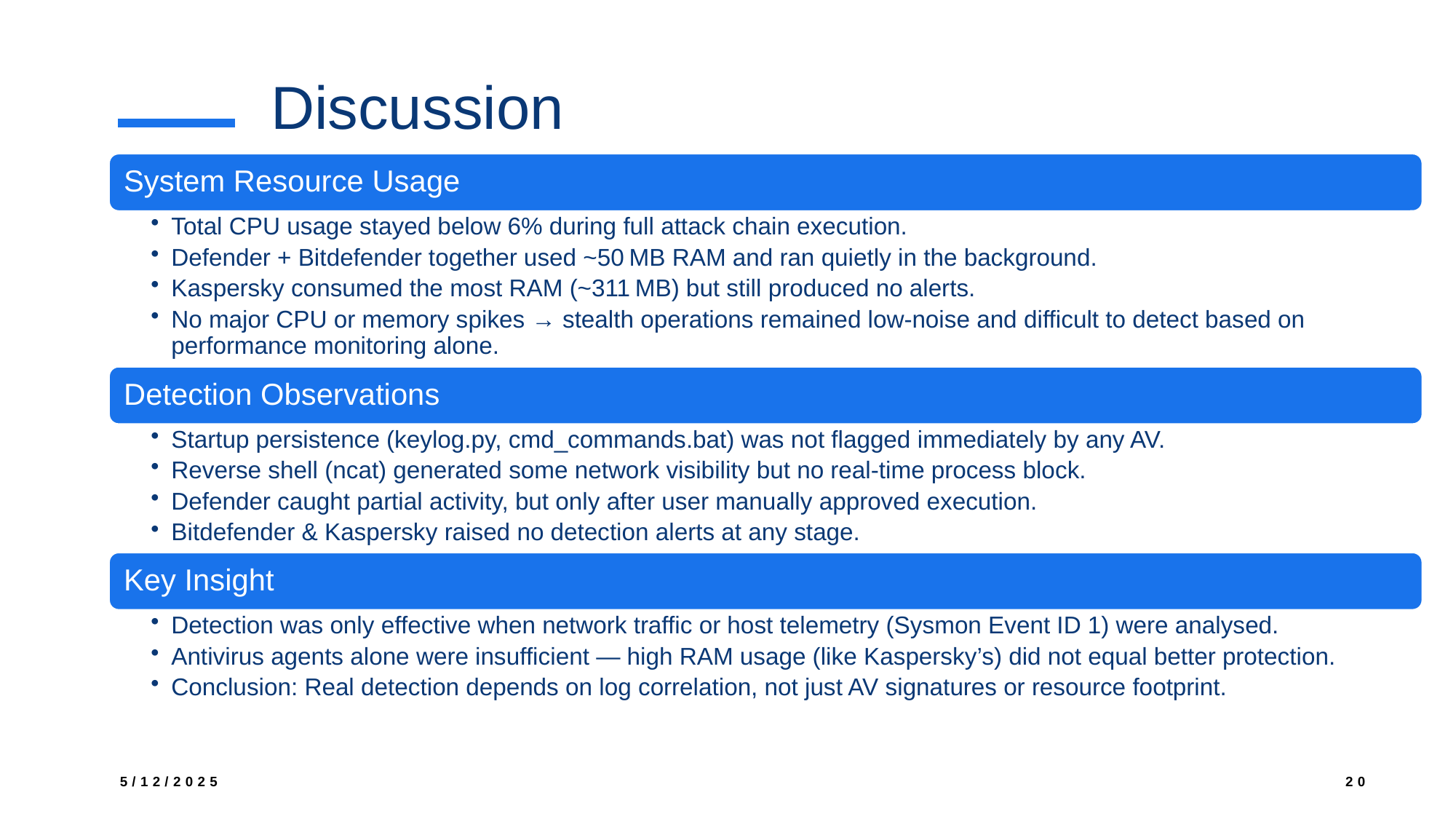

# Discussion
System Resource Usage
Total CPU usage stayed below 6% during full attack chain execution.
Defender + Bitdefender together used ~50 MB RAM and ran quietly in the background.
Kaspersky consumed the most RAM (~311 MB) but still produced no alerts.
No major CPU or memory spikes → stealth operations remained low-noise and difficult to detect based on performance monitoring alone.
Detection Observations
Startup persistence (keylog.py, cmd_commands.bat) was not flagged immediately by any AV.
Reverse shell (ncat) generated some network visibility but no real-time process block.
Defender caught partial activity, but only after user manually approved execution.
Bitdefender & Kaspersky raised no detection alerts at any stage.
Key Insight
Detection was only effective when network traffic or host telemetry (Sysmon Event ID 1) were analysed.
Antivirus agents alone were insufficient — high RAM usage (like Kaspersky’s) did not equal better protection.
Conclusion: Real detection depends on log correlation, not just AV signatures or resource footprint.

5/12/2025
20